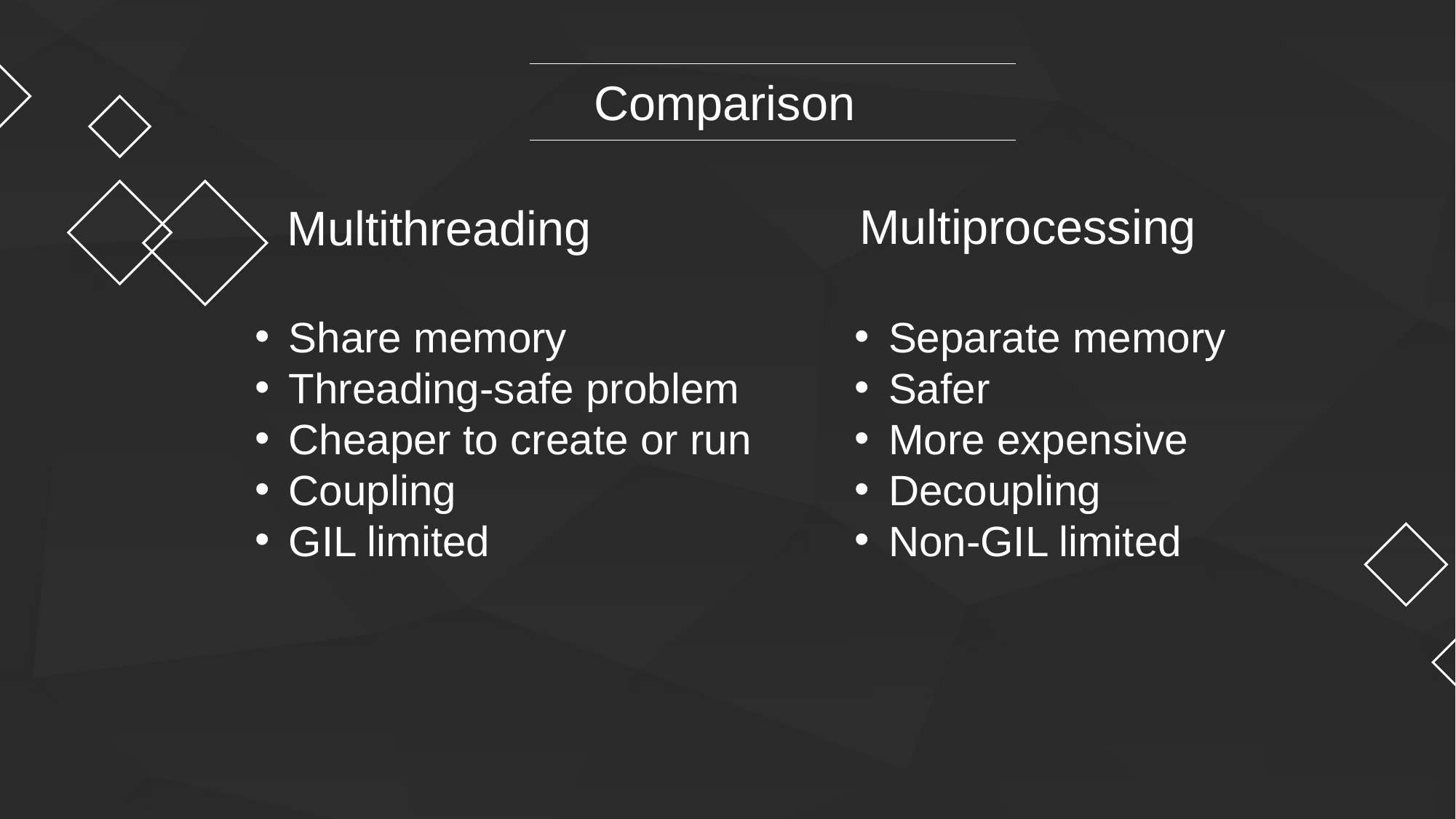

Comparison

Multiprocessing
Multithreading
Share memory
Threading-safe problem
Cheaper to create or run
Coupling
GIL limited

Separate memory
Safer
More expensive
Decoupling
Non-GIL limited